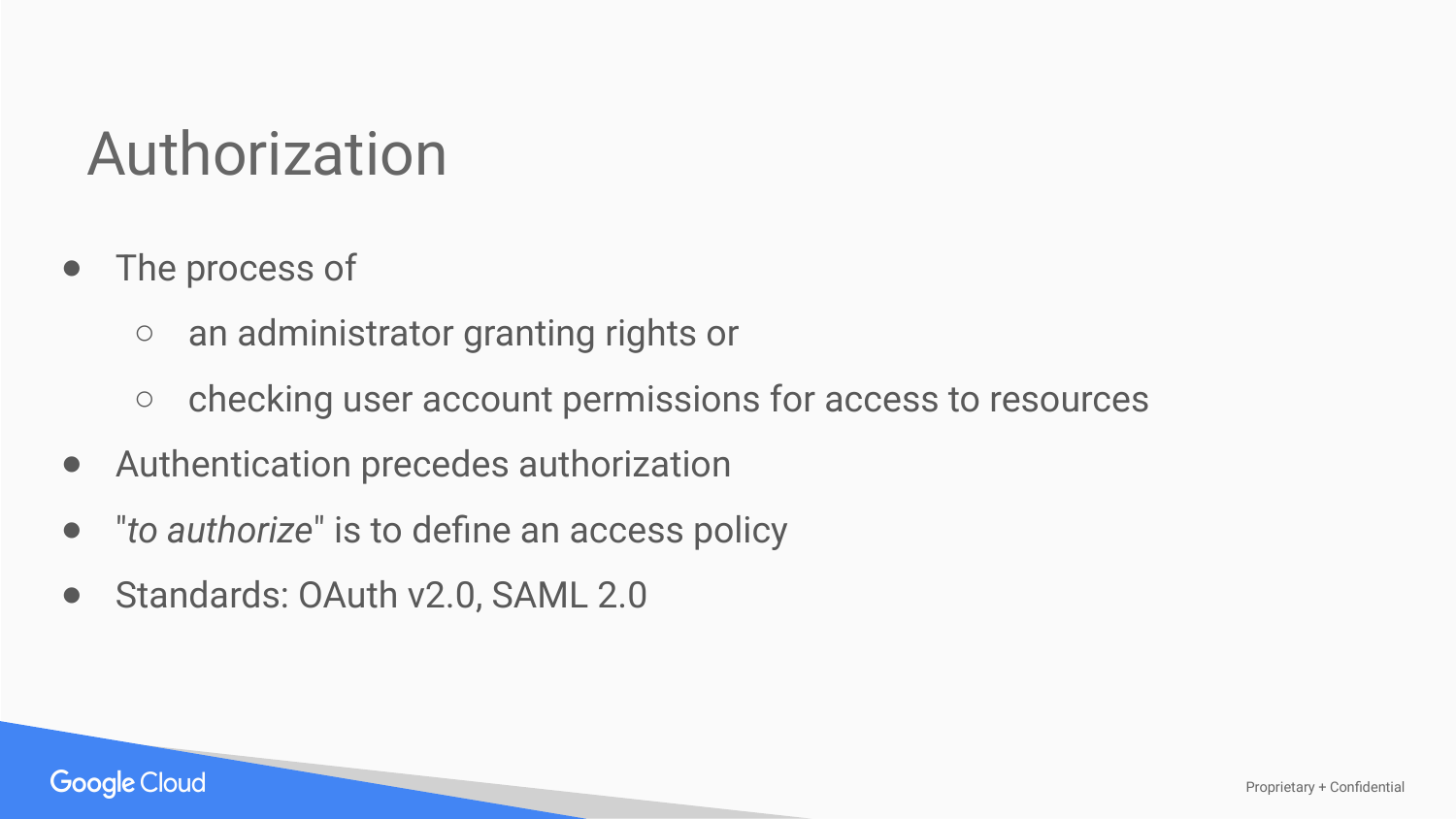

Authorization
The process of
an administrator granting rights or
checking user account permissions for access to resources
Authentication precedes authorization
"to authorize" is to define an access policy
Standards: OAuth v2.0, SAML 2.0